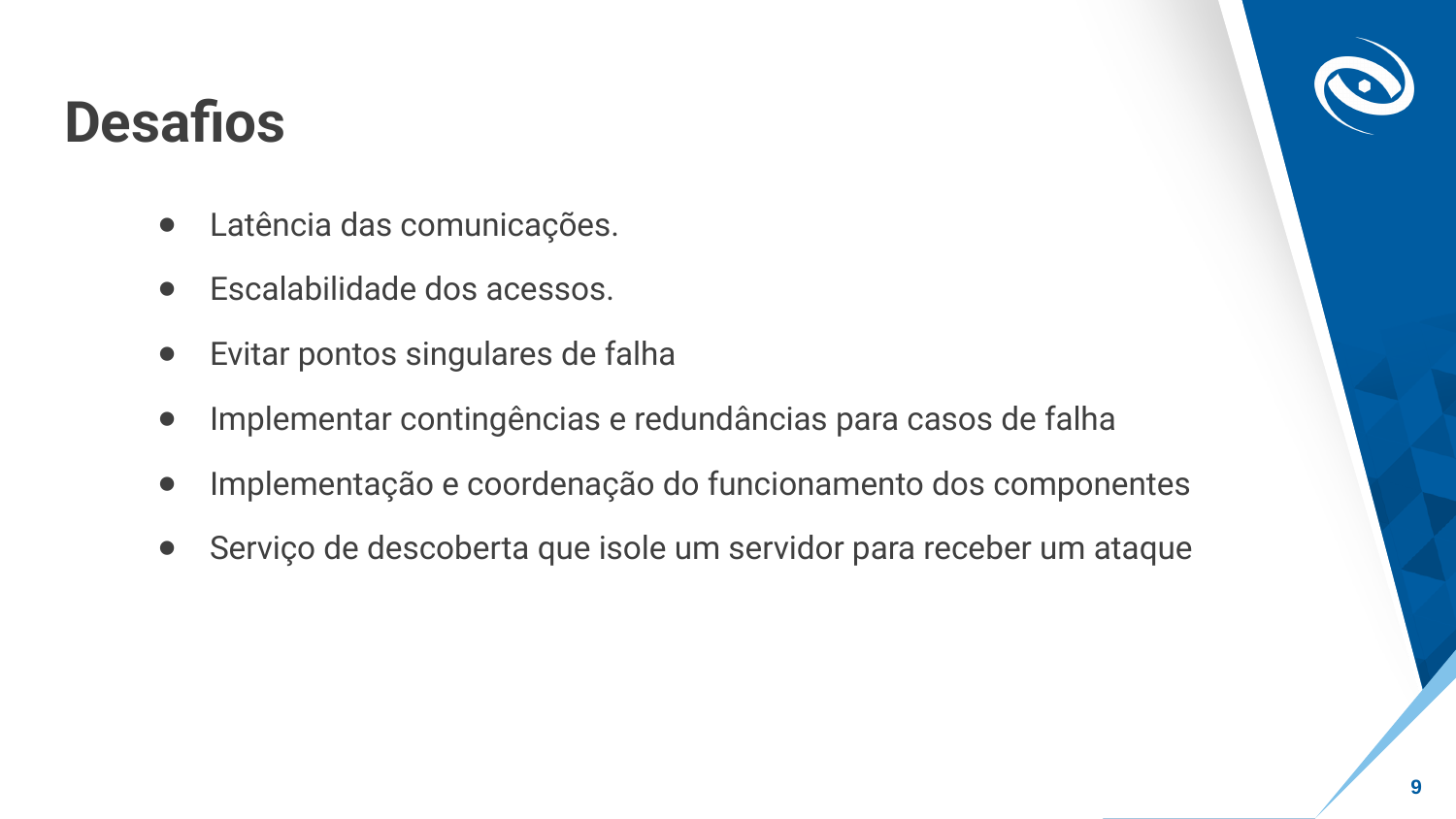

# Desafios
Latência das comunicações.
Escalabilidade dos acessos.
Evitar pontos singulares de falha
Implementar contingências e redundâncias para casos de falha
Implementação e coordenação do funcionamento dos componentes
Serviço de descoberta que isole um servidor para receber um ataque
9